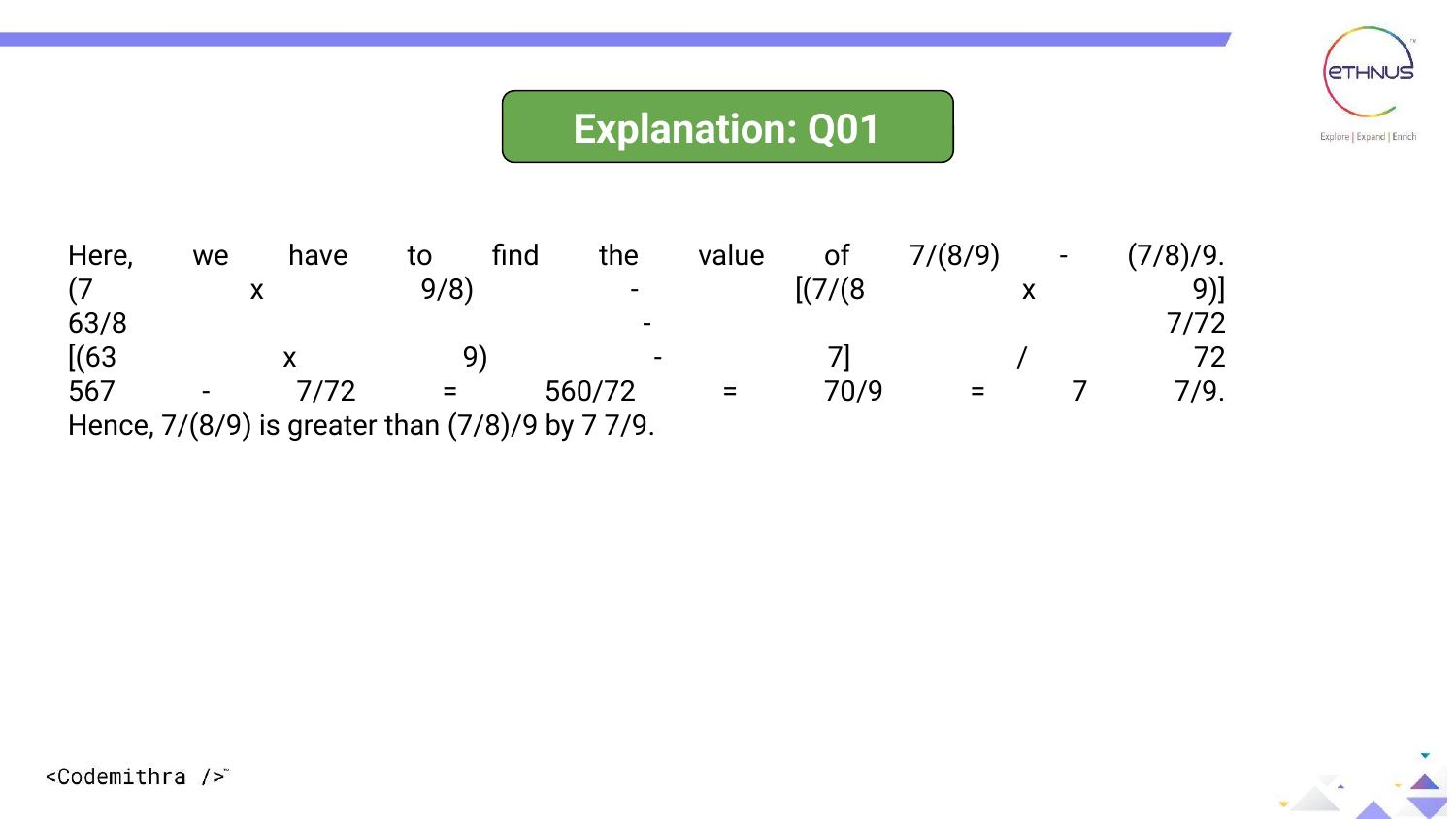

Explanation: Q01

Here, we have to find the value of 7/(8/9) - (7/8)/9.
(7 x 9/8) - [(7/(8 x 9)]
63/8 - 7/72
[(63 x 9) - 7] / 72
567 - 7/72 = 560/72 = 70/9 = 7 7/9.
Hence, 7/(8/9) is greater than (7/8)/9 by 7 7/9.